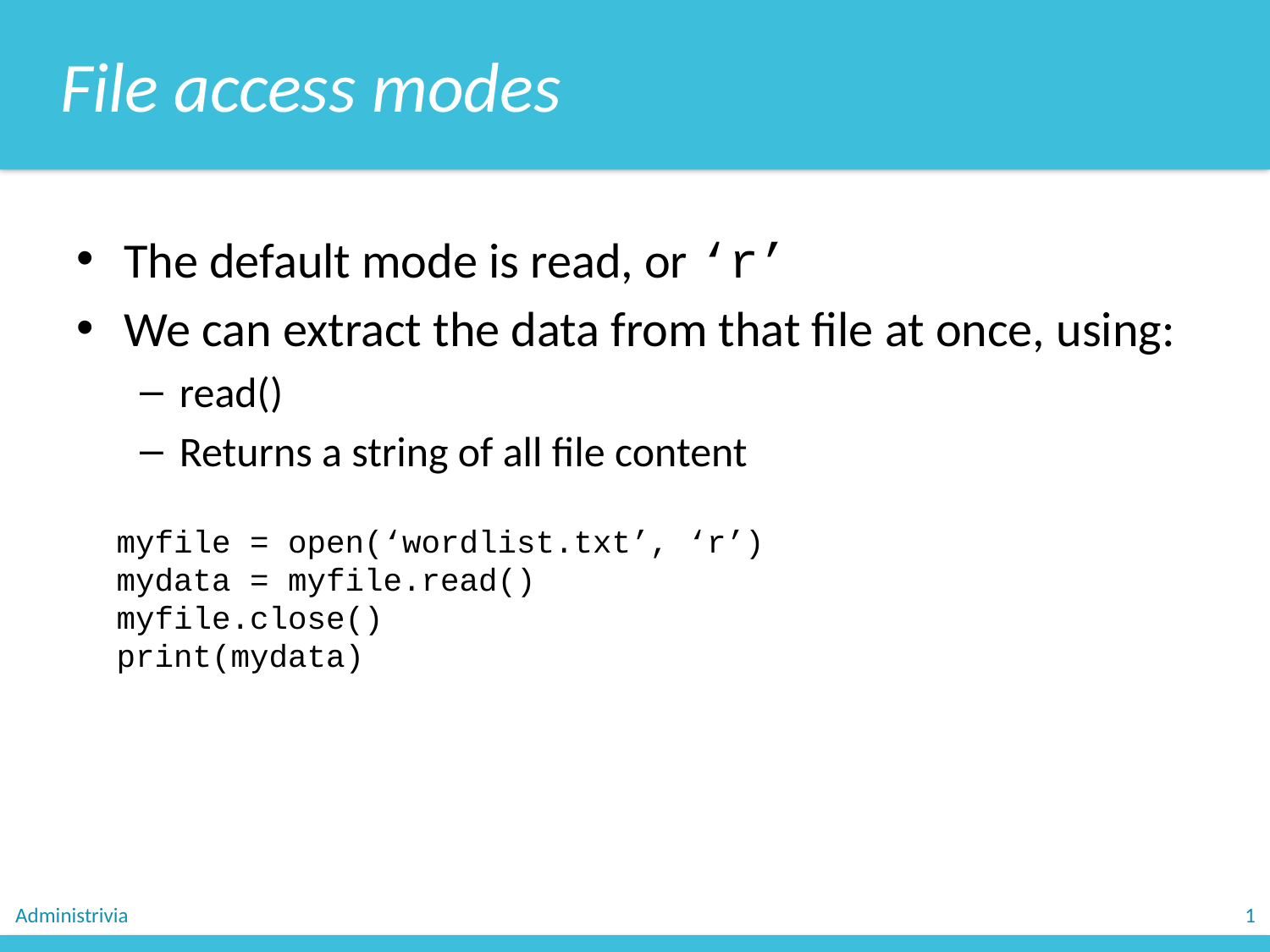

File access modes
The default mode is read, or ‘r’
We can extract the data from that file at once, using:
read()
Returns a string of all file content
myfile = open(‘wordlist.txt’, ‘r’)
mydata = myfile.read()
myfile.close()
print(mydata)
Administrivia
1